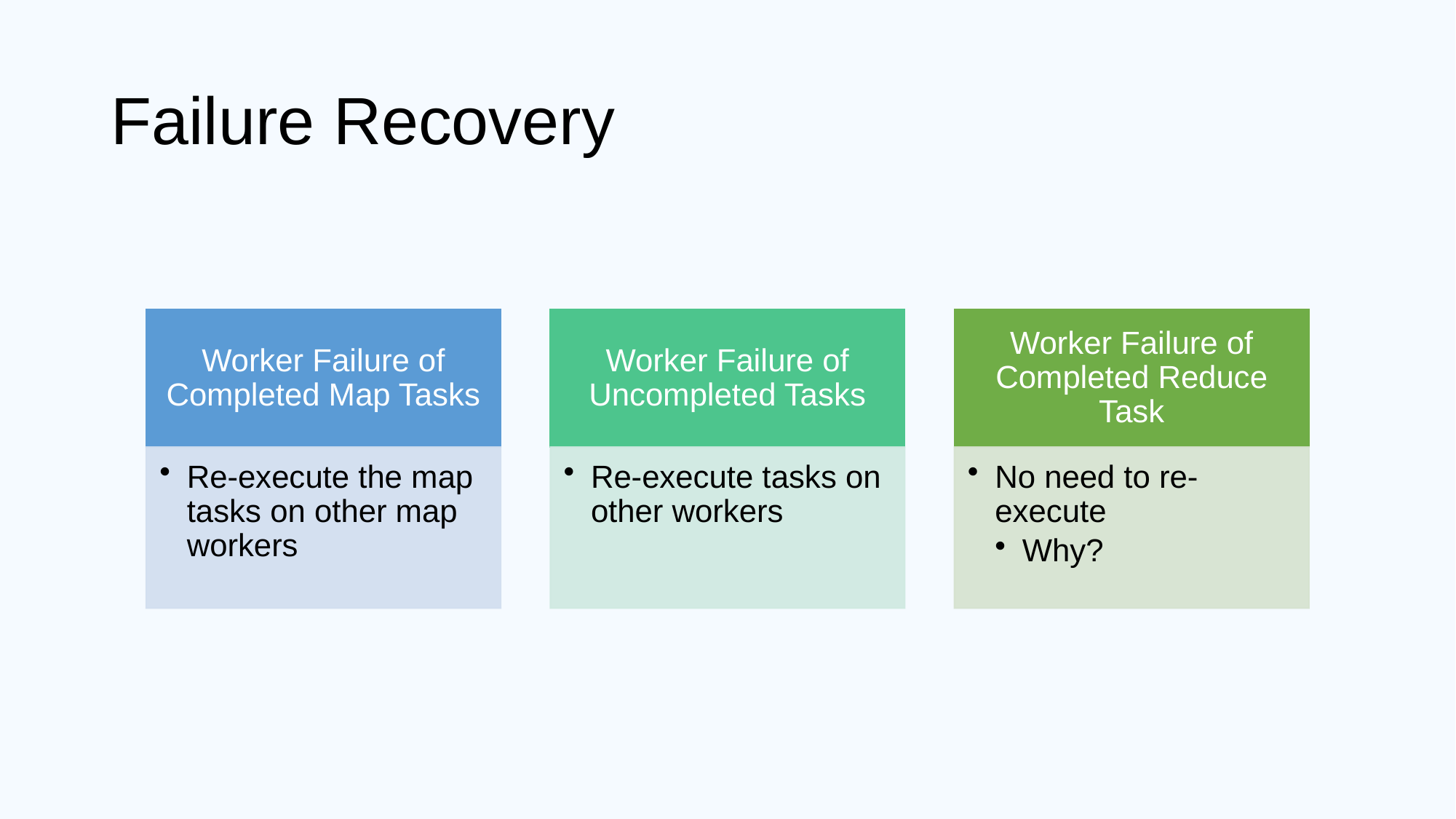

# Failure Recovery
Worker Failure of Completed Map Tasks
Re-execute the map tasks on other map workers
Worker Failure of Uncompleted Tasks
Re-execute tasks on other workers
Worker Failure of Completed Reduce Task
No need to re-execute
Why?